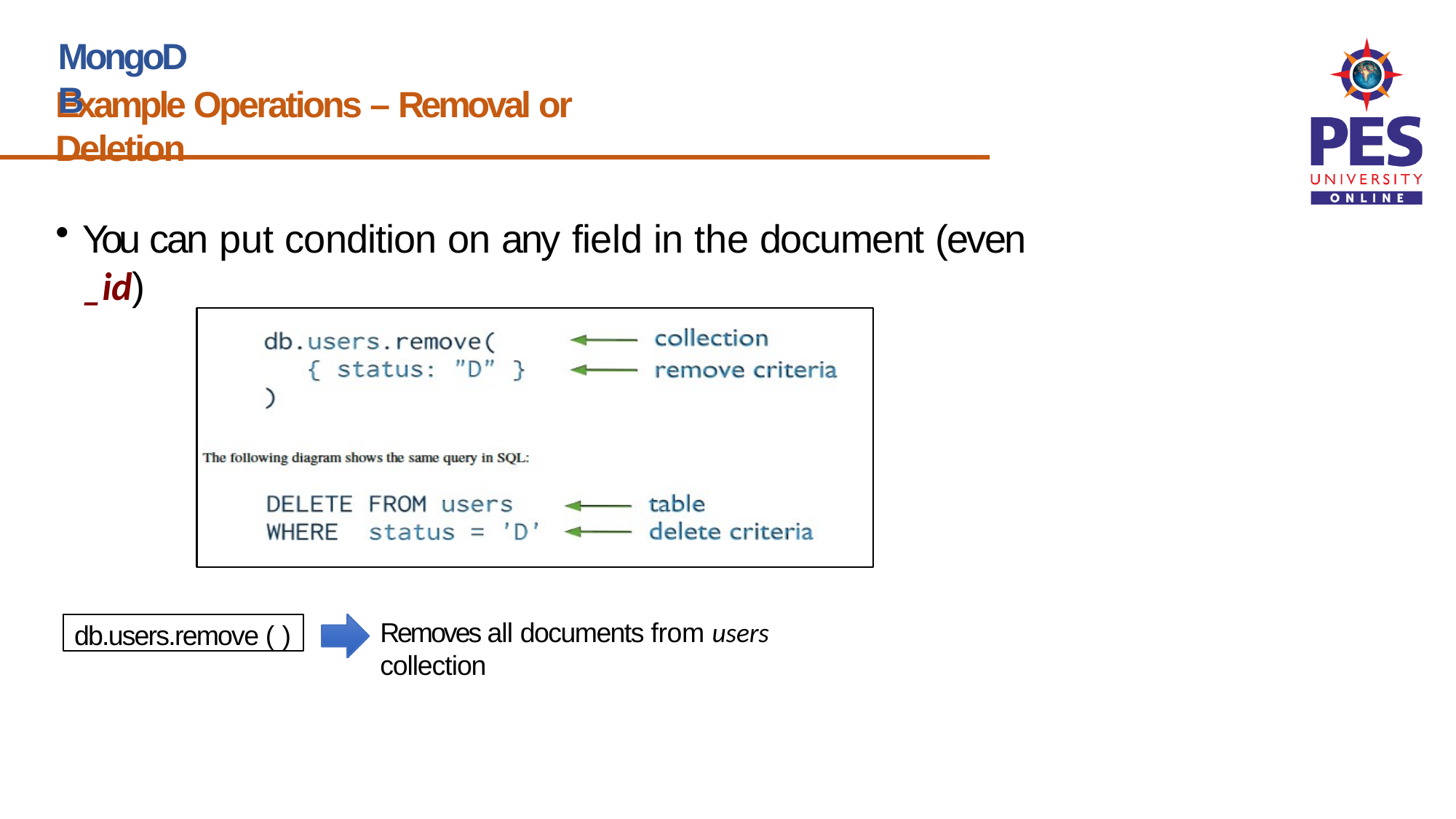

MongoDB

# Example Operations – Removal or Deletion

You can put condition on any field in the document (even _id)

Removes all documents from users collection

db.users.remove ( )